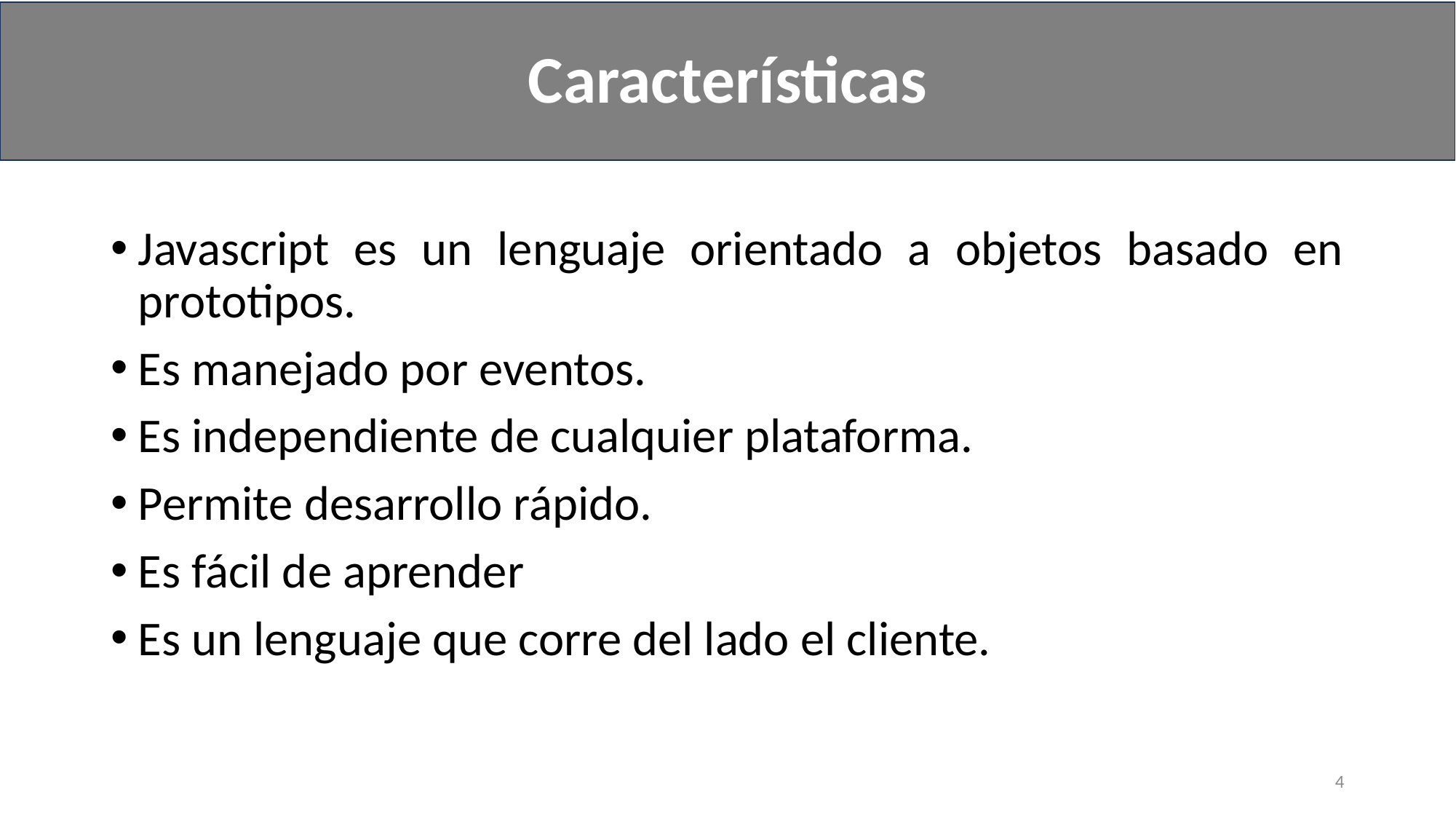

Características
#
Javascript es un lenguaje orientado a objetos basado en prototipos.
Es manejado por eventos.
Es independiente de cualquier plataforma.
Permite desarrollo rápido.
Es fácil de aprender
Es un lenguaje que corre del lado el cliente.

4